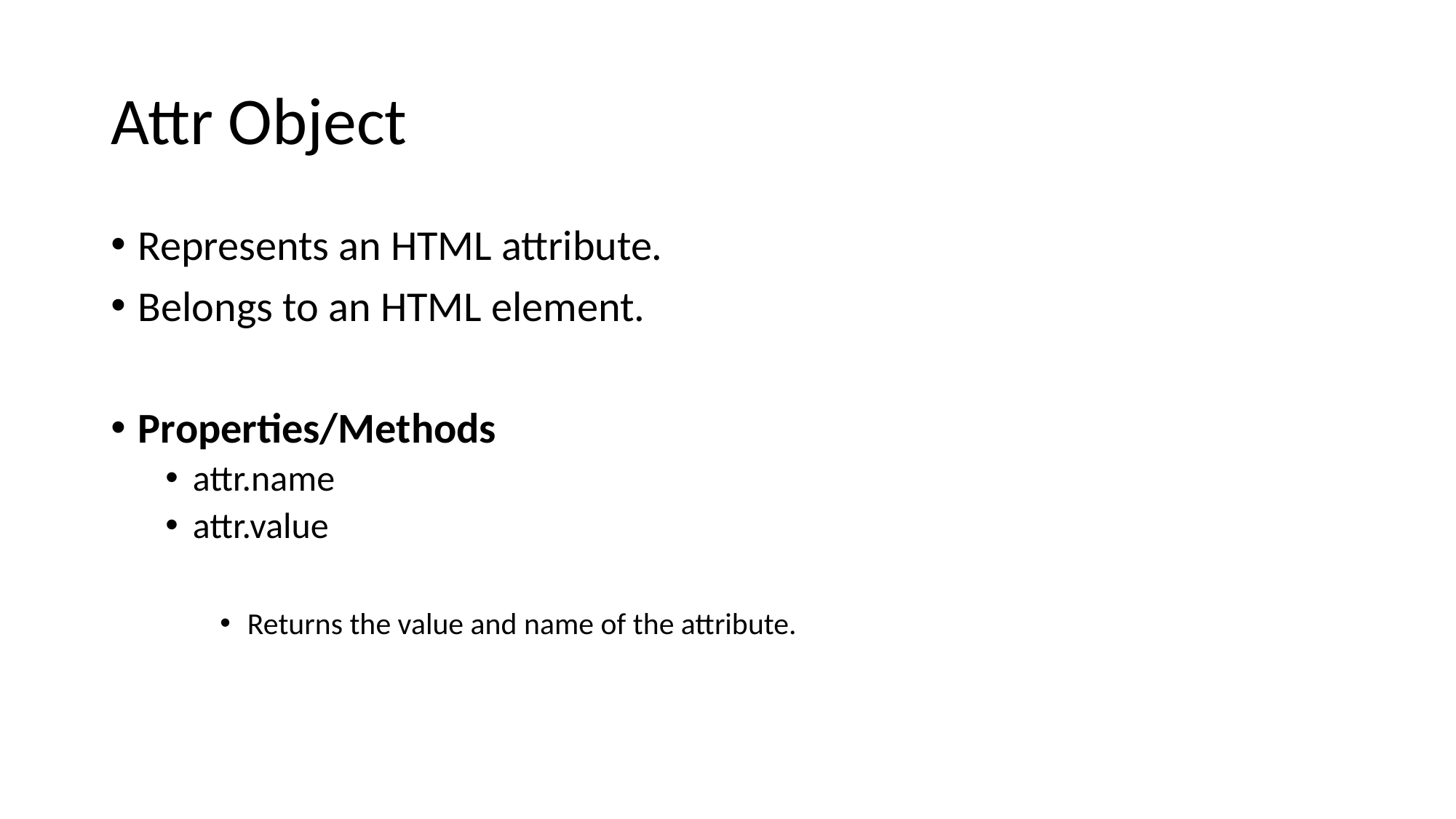

# Attr Object
Represents an HTML attribute.
Belongs to an HTML element.

Properties/Methods
attr.name
attr.value

Returns the value and name of the attribute.